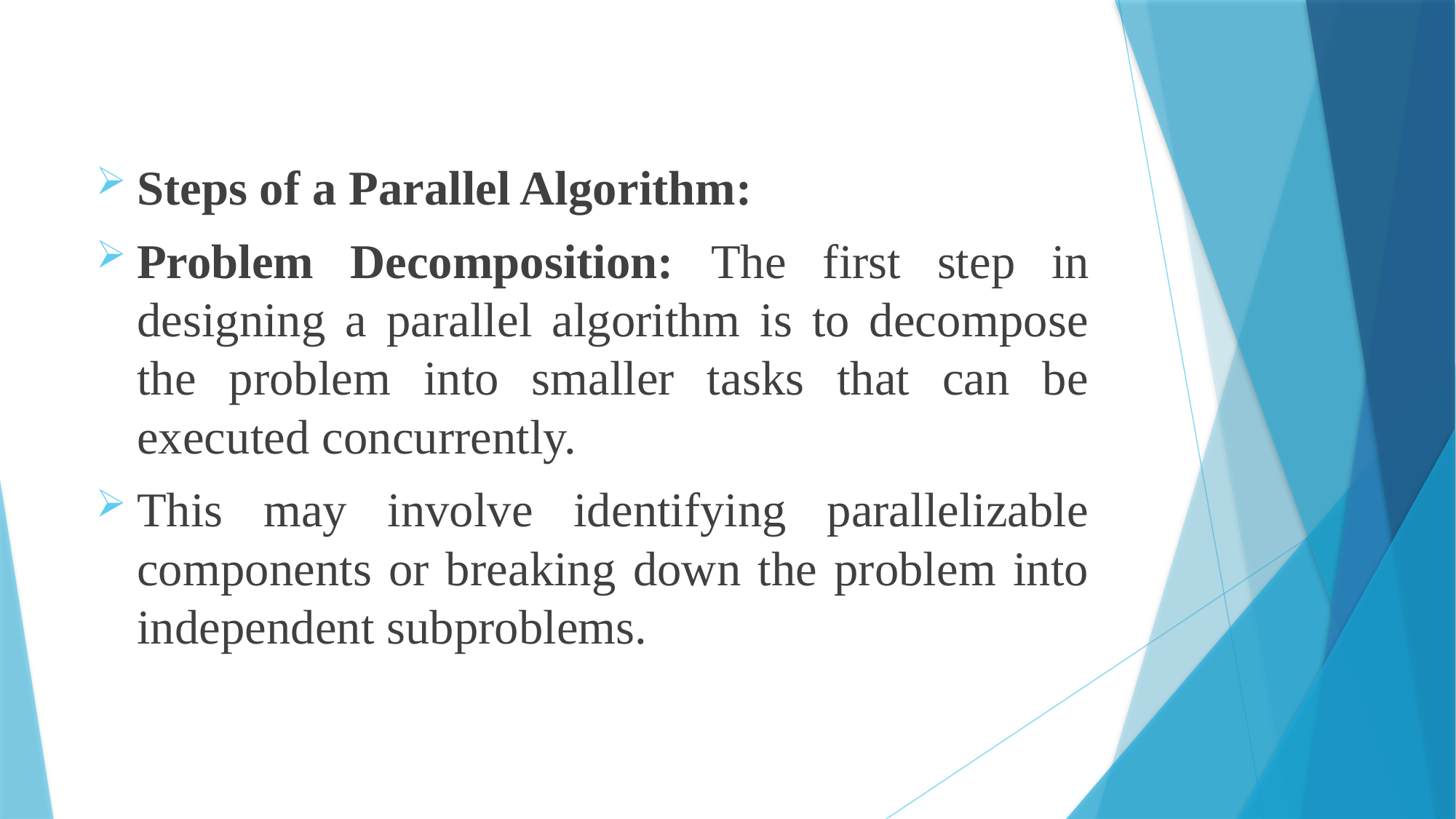

Steps of a Parallel Algorithm:
Problem Decomposition: The first step in designing a parallel algorithm is to decompose the problem into smaller tasks that can be executed concurrently.
This may involve identifying parallelizable components or breaking down the problem into independent subproblems.